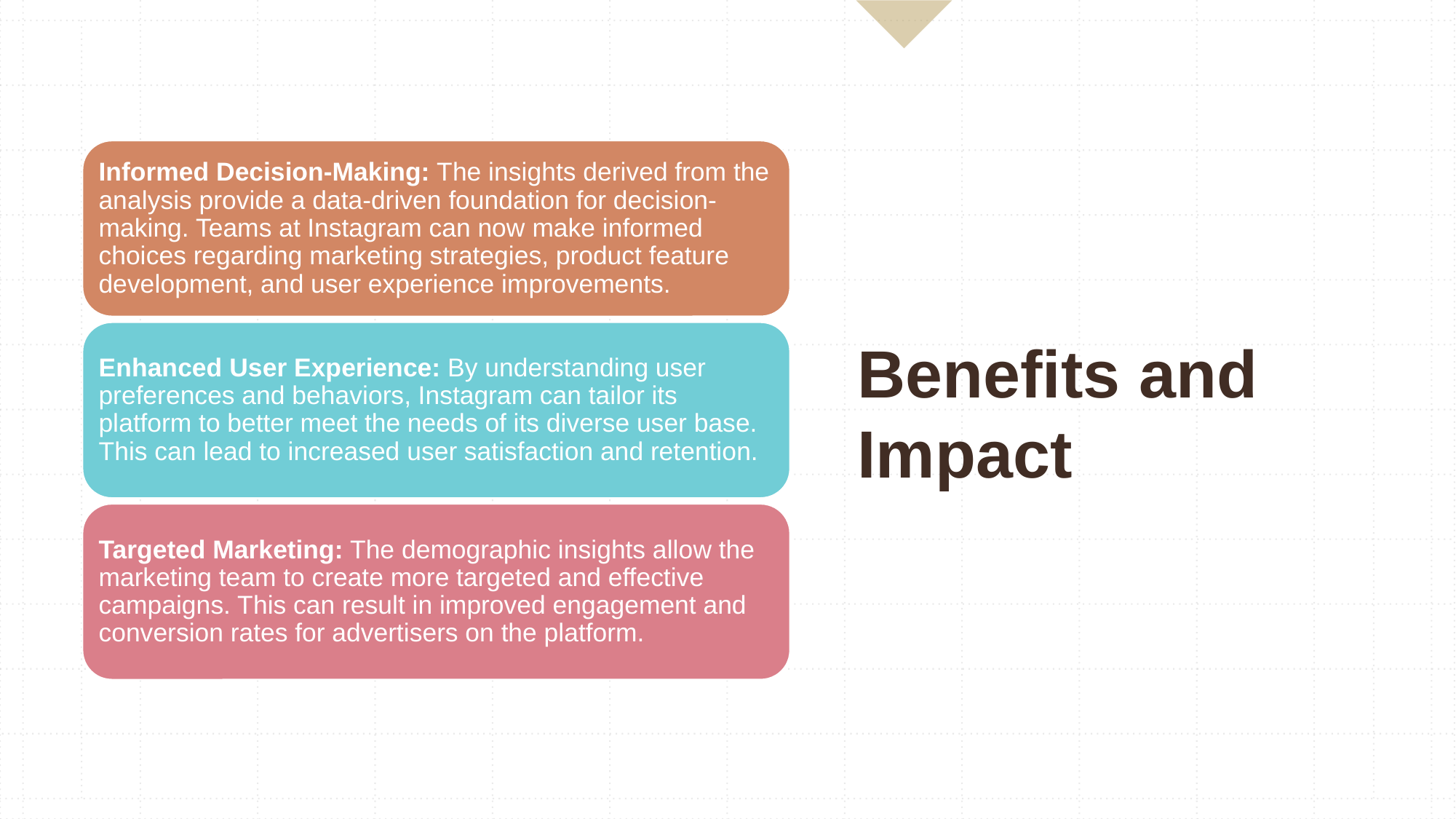

# Benefits and Impact

Informed Decision-Making: The insights derived from the analysis provide a data-driven foundation for decision-making. Teams at Instagram can now make informed choices regarding marketing strategies, product feature development, and user experience improvements.

Enhanced User Experience: By understanding user preferences and behaviors, Instagram can tailor its platform to better meet the needs of its diverse user base. This can lead to increased user satisfaction and retention.

Targeted Marketing: The demographic insights allow the marketing team to create more targeted and effective campaigns. This can result in improved engagement and conversion rates for advertisers on the platform.